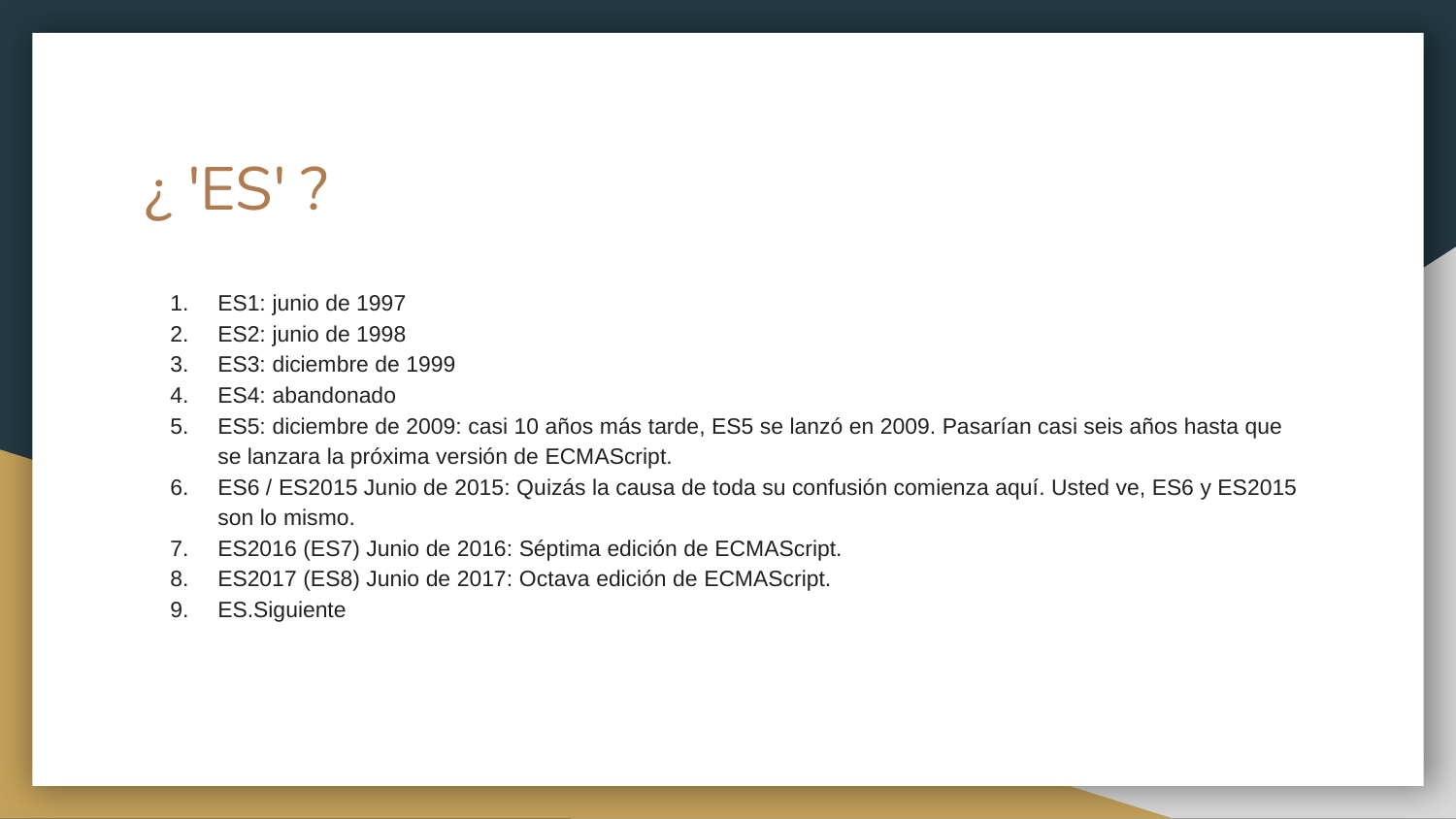

# ¿ 'ES' ?

ES1: junio de 1997
ES2: junio de 1998
ES3: diciembre de 1999
ES4: abandonado
ES5: diciembre de 2009: casi 10 años más tarde, ES5 se lanzó en 2009. Pasarían casi seis años hasta que se lanzara la próxima versión de ECMAScript.
ES6 / ES2015 Junio ​​de 2015: Quizás la causa de toda su confusión comienza aquí. Usted ve, ES6 y ES2015 son lo mismo.
ES2016 (ES7) Junio ​​de 2016: Séptima edición de ECMAScript.
ES2017 (ES8) Junio ​​de 2017: Octava edición de ECMAScript.
ES.Siguiente